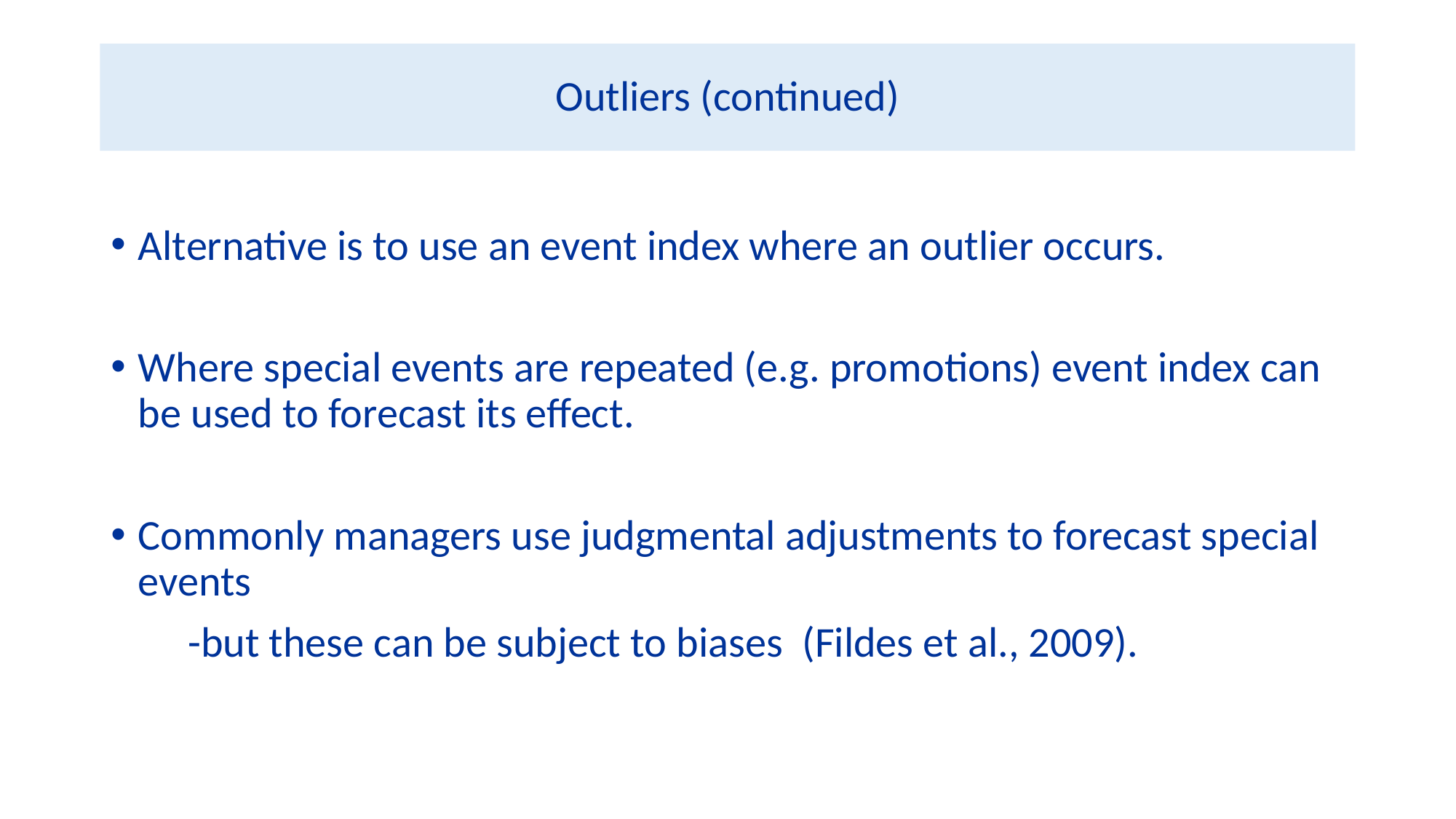

# Outliers (continued)
Alternative is to use an event index where an outlier occurs.

Where special events are repeated (e.g. promotions) event index can be used to forecast its effect.

Commonly managers use judgmental adjustments to forecast special events
        -but these can be subject to biases  (Fildes et al., 2009).